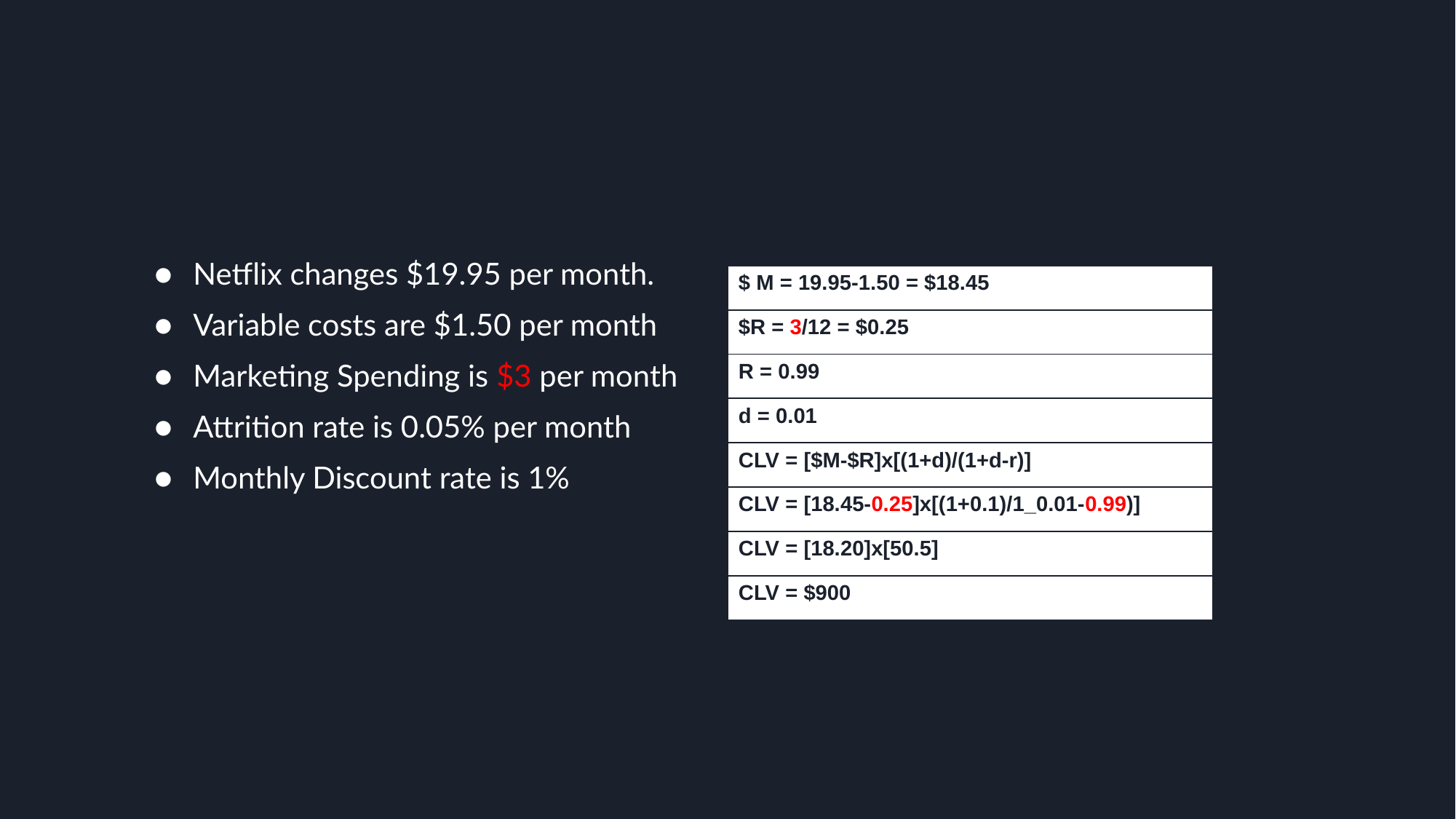

Netflix changes $19.95 per month.
Variable costs are $1.50 per month
Marketing Spending is $3 per month
Attrition rate is 0.05% per month
Monthly Discount rate is 1%

| $ M = 19.95-1.50 = $18.45 |
| --- |
| $R = 3/12 = $0.25 |
| R = 0.99 |
| d = 0.01 |
| CLV = [$M-$R]x[(1+d)/(1+d-r)] |
| CLV = [18.45-0.25]x[(1+0.1)/1\_0.01-0.99)] |
| CLV = [18.20]x[50.5] |
| CLV = $900 |